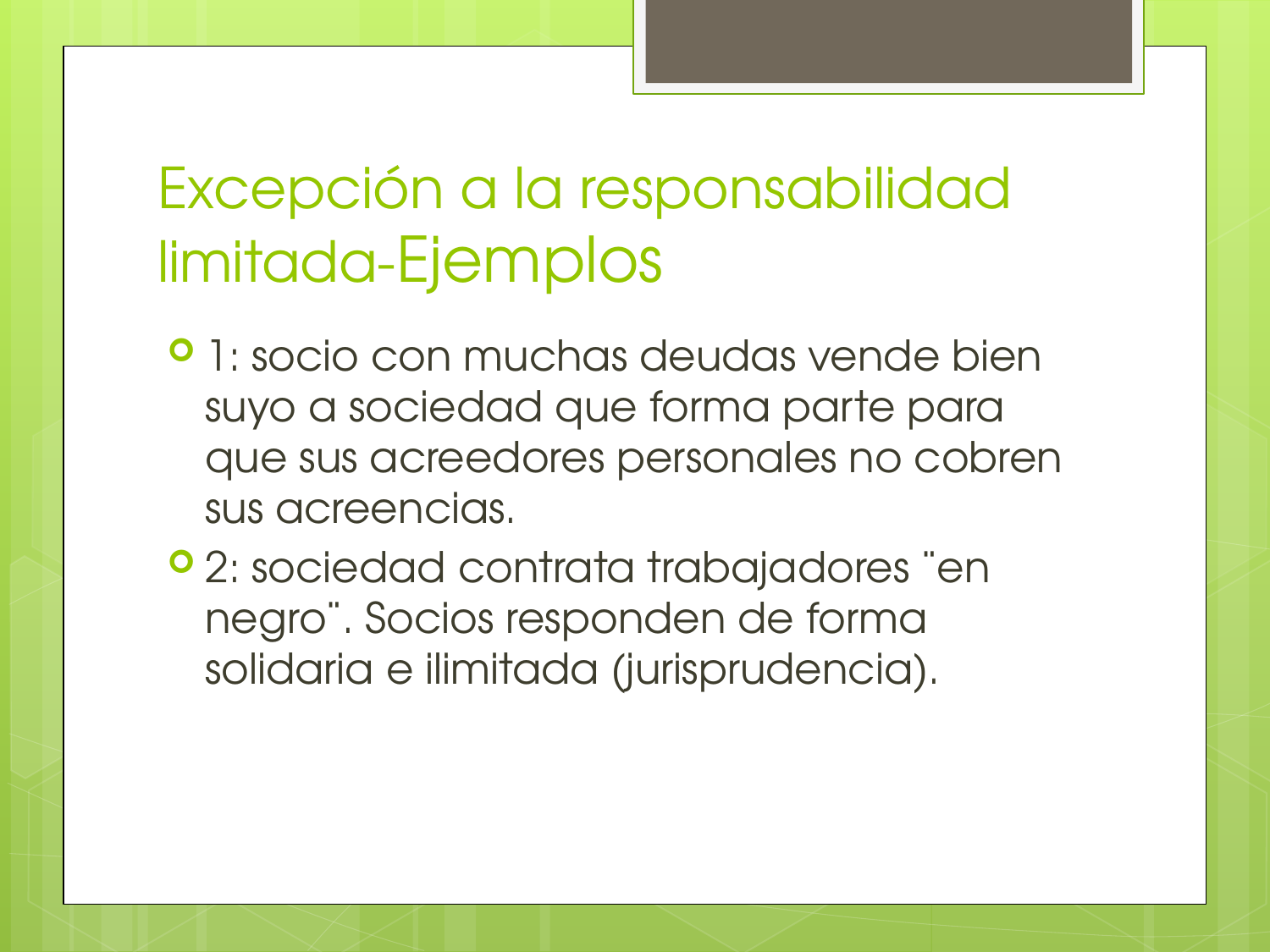

# Excepción a la responsabilidad limitada-Ejemplos
1: socio con muchas deudas vende bien suyo a sociedad que forma parte para que sus acreedores personales no cobren sus acreencias.
2: sociedad contrata trabajadores ¨en negro¨. Socios responden de forma solidaria e ilimitada (jurisprudencia).